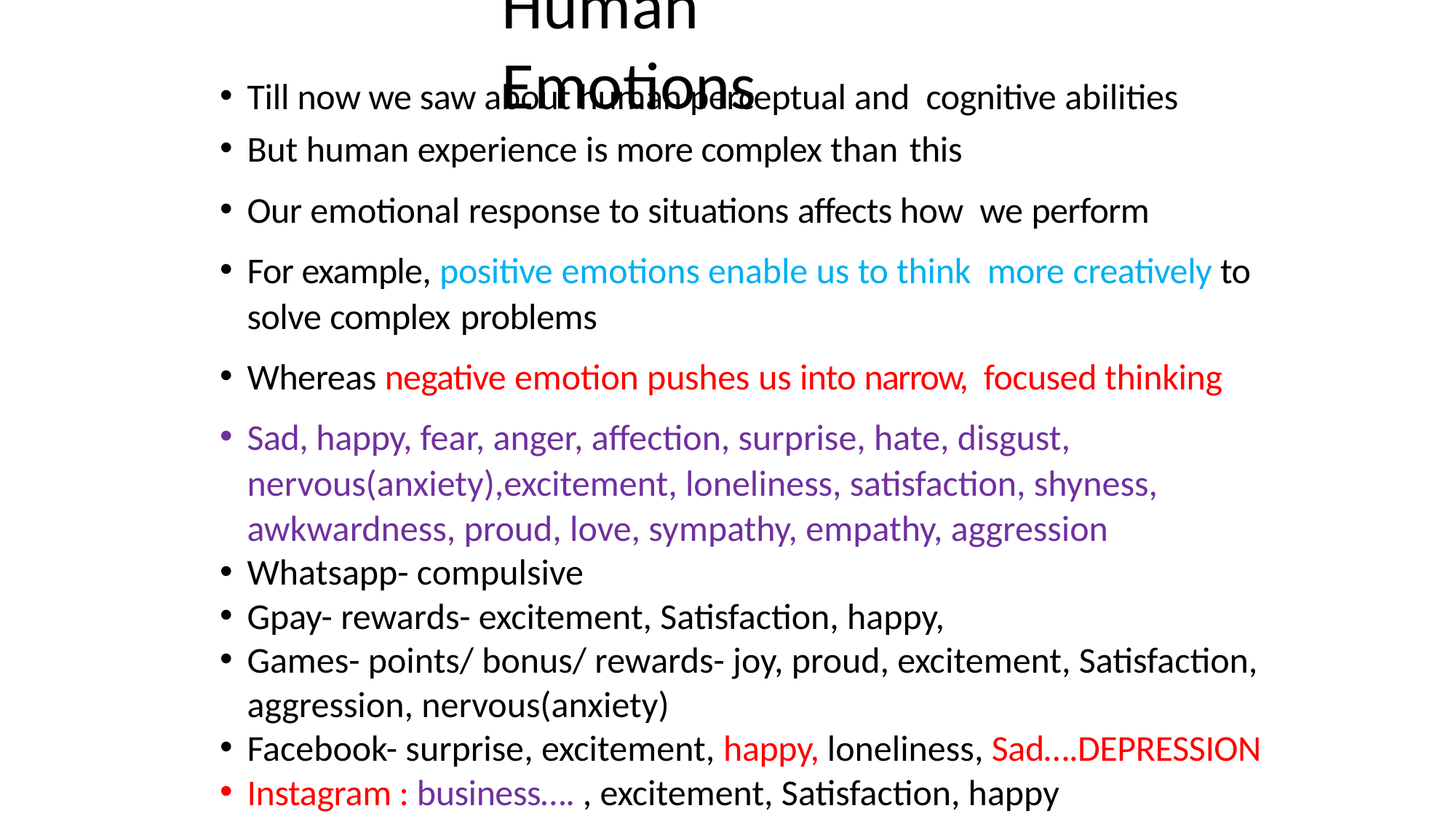

# Human Emotions
19
Till now we saw about human perceptual and  cognitive abilities
But human experience is more complex than this
Our emotional response to situations affects how  we perform
For example, positive emotions enable us to think  more creatively to solve complex problems
Whereas negative emotion pushes us into narrow,  focused thinking
Sad, happy, fear, anger, affection, surprise, hate, disgust, nervous(anxiety),excitement, loneliness, satisfaction, shyness, awkwardness, proud, love, sympathy, empathy, aggression
Whatsapp- compulsive
Gpay- rewards- excitement, Satisfaction, happy,
Games- points/ bonus/ rewards- joy, proud, excitement, Satisfaction, aggression, nervous(anxiety)
Facebook- surprise, excitement, happy, loneliness, Sad….DEPRESSION
Instagram : business…. , excitement, Satisfaction, happy